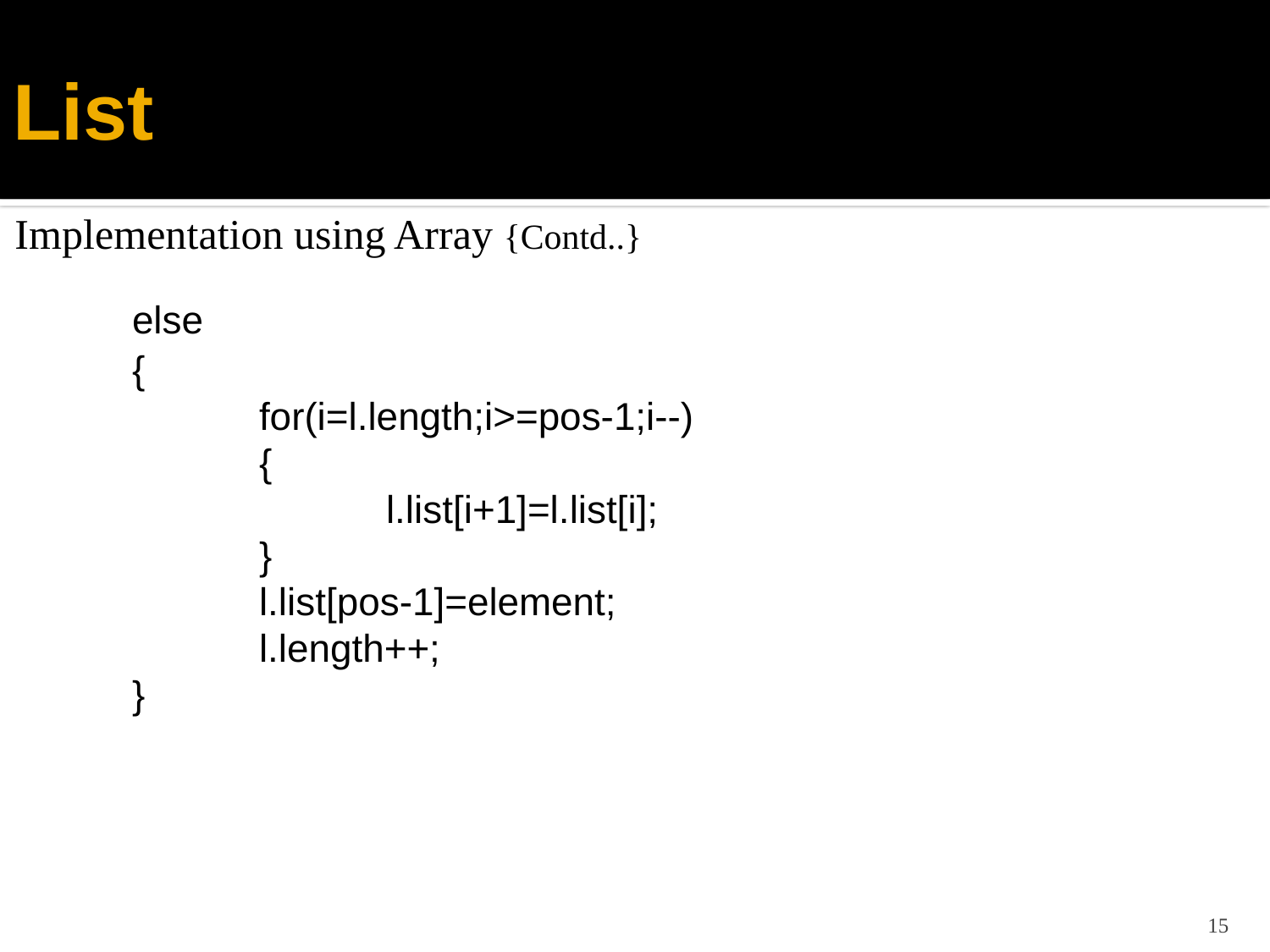

# List
Implementation using Array {Contd..}
	else
	{
		for(i=l.length;i>=pos-1;i--)
		{
			l.list[i+1]=l.list[i];
		}
		l.list[pos-1]=element;
		l.length++;
	}

15